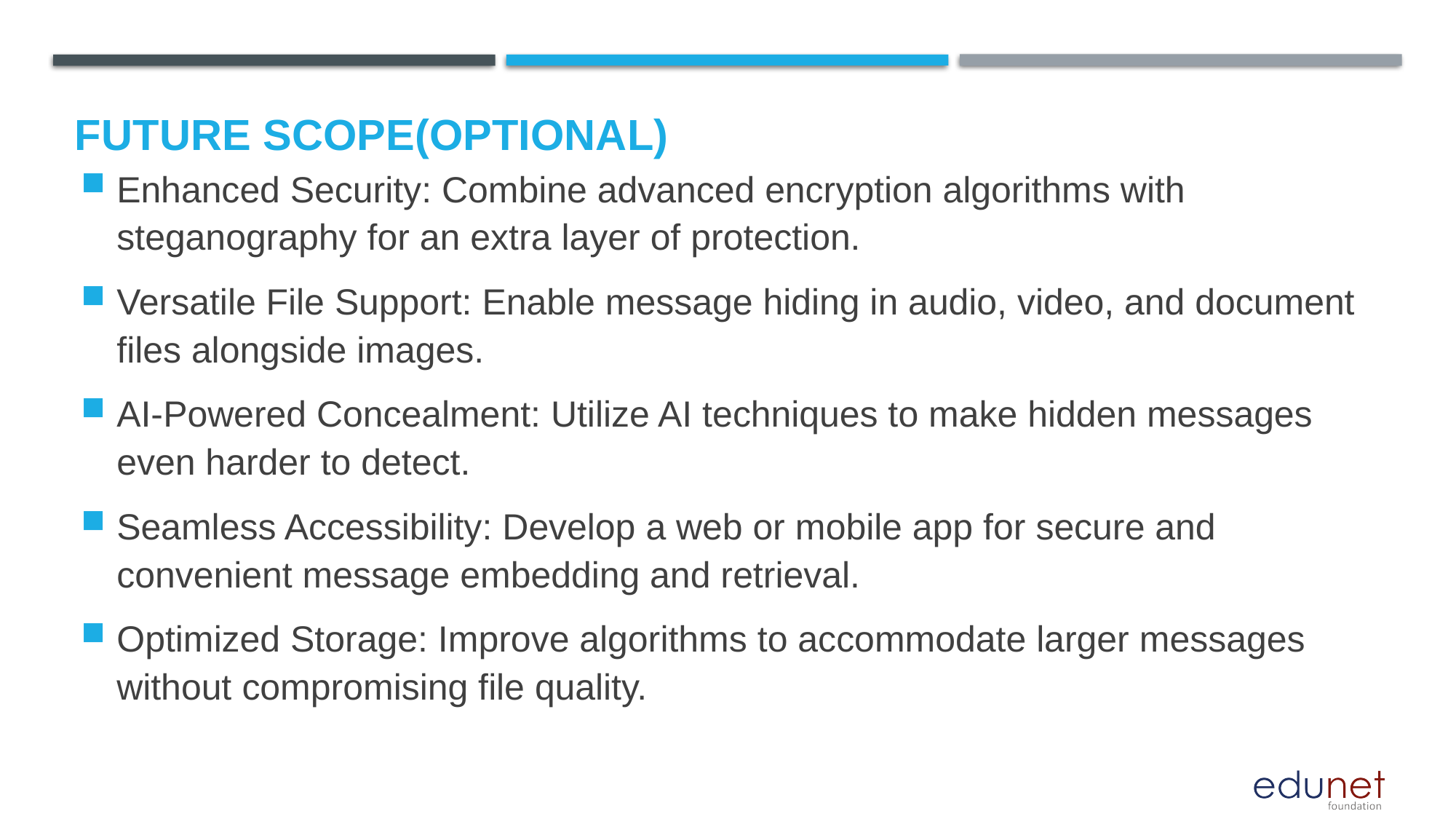

Future scope(optional)
Enhanced Security: Combine advanced encryption algorithms with steganography for an extra layer of protection.
Versatile File Support: Enable message hiding in audio, video, and document files alongside images.
AI-Powered Concealment: Utilize AI techniques to make hidden messages even harder to detect.
Seamless Accessibility: Develop a web or mobile app for secure and convenient message embedding and retrieval.
Optimized Storage: Improve algorithms to accommodate larger messages without compromising file quality.